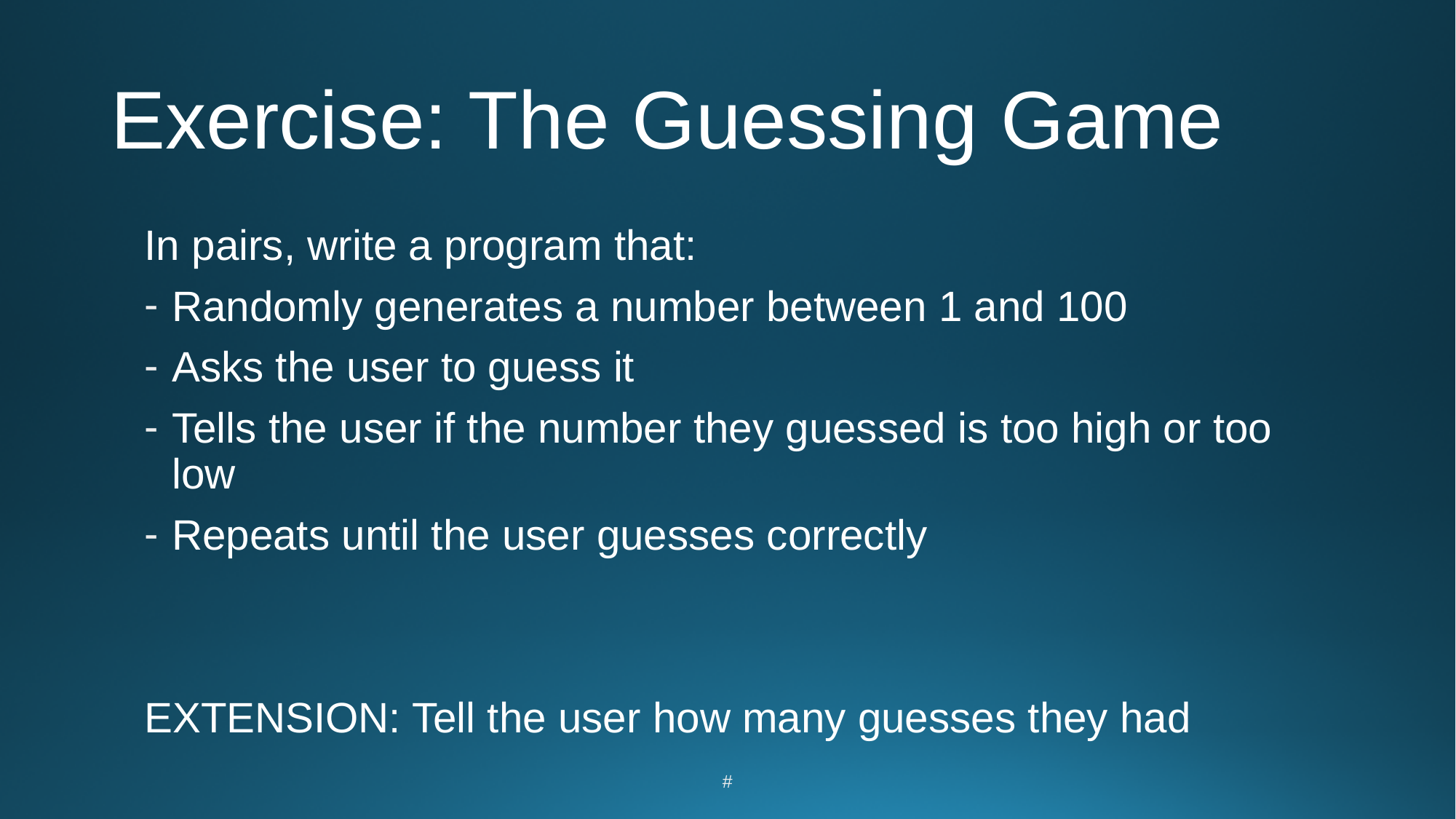

# Exercise: The Guessing Game
In pairs, write a program that:
Randomly generates a number between 1 and 100
Asks the user to guess it
Tells the user if the number they guessed is too high or too low
Repeats until the user guesses correctly

EXTENSION: Tell the user how many guesses they had

#